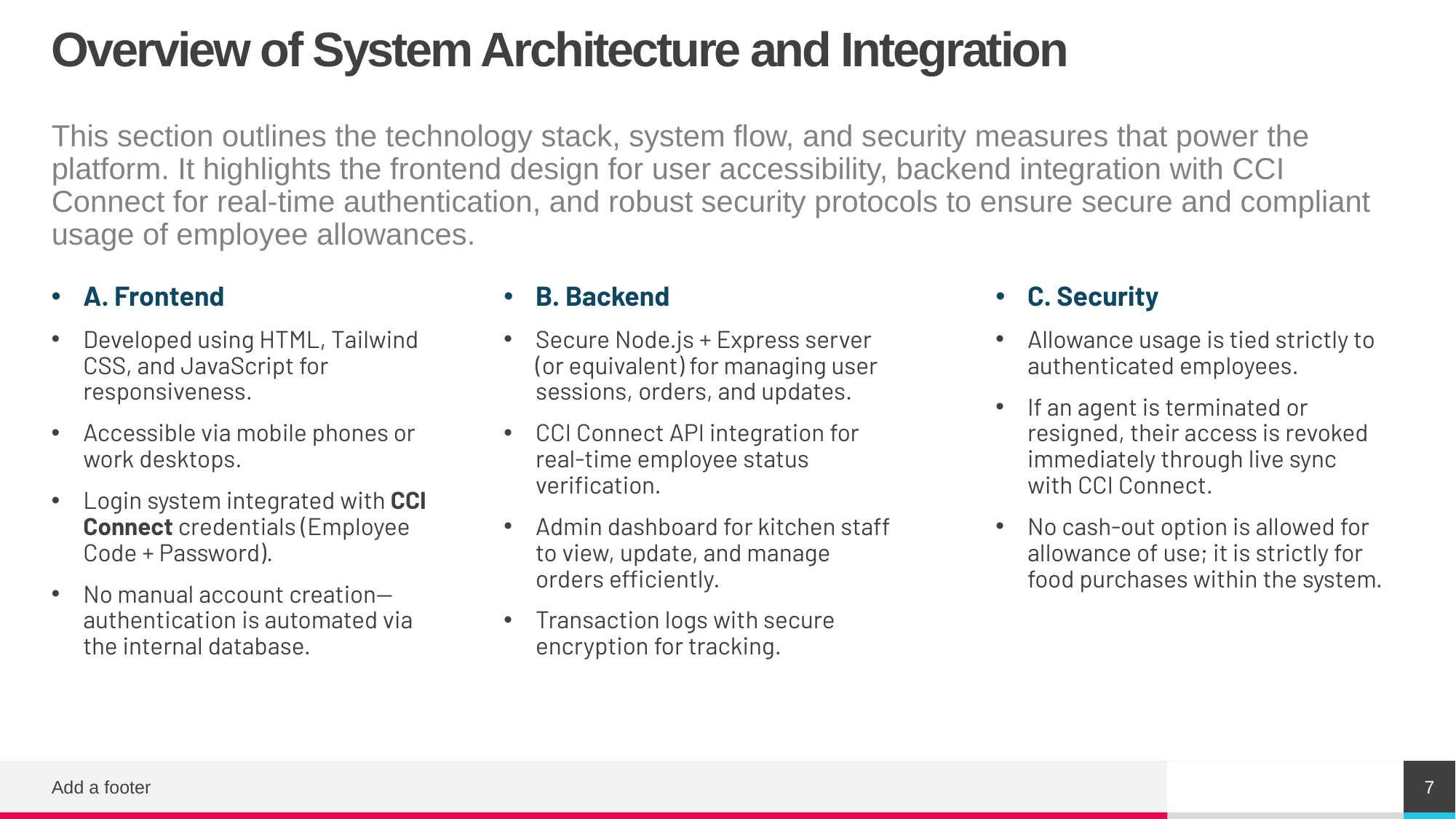

# Overview of System Architecture and Integration

This section outlines the technology stack, system flow, and security measures that power the platform. It highlights the frontend design for user accessibility, backend integration with CCI Connect for real-time authentication, and robust security protocols to ensure secure and compliant usage of employee allowances.
A. Frontend
Developed using HTML, Tailwind CSS, and JavaScript for responsiveness.
Accessible via mobile phones or work desktops.
Login system integrated with CCI Connect credentials (Employee Code + Password).
No manual account creation—authentication is automated via the internal database.

B. Backend
Secure Node.js + Express server (or equivalent) for managing user sessions, orders, and updates.
CCI Connect API integration for real-time employee status verification.
Admin dashboard for kitchen staff to view, update, and manage orders efficiently.
Transaction logs with secure encryption for tracking.

C. Security
Allowance usage is tied strictly to authenticated employees.
If an agent is terminated or resigned, their access is revoked immediately through live sync with CCI Connect.
No cash-out option is allowed for allowance of use; it is strictly for food purchases within the system.

7
Add a footer